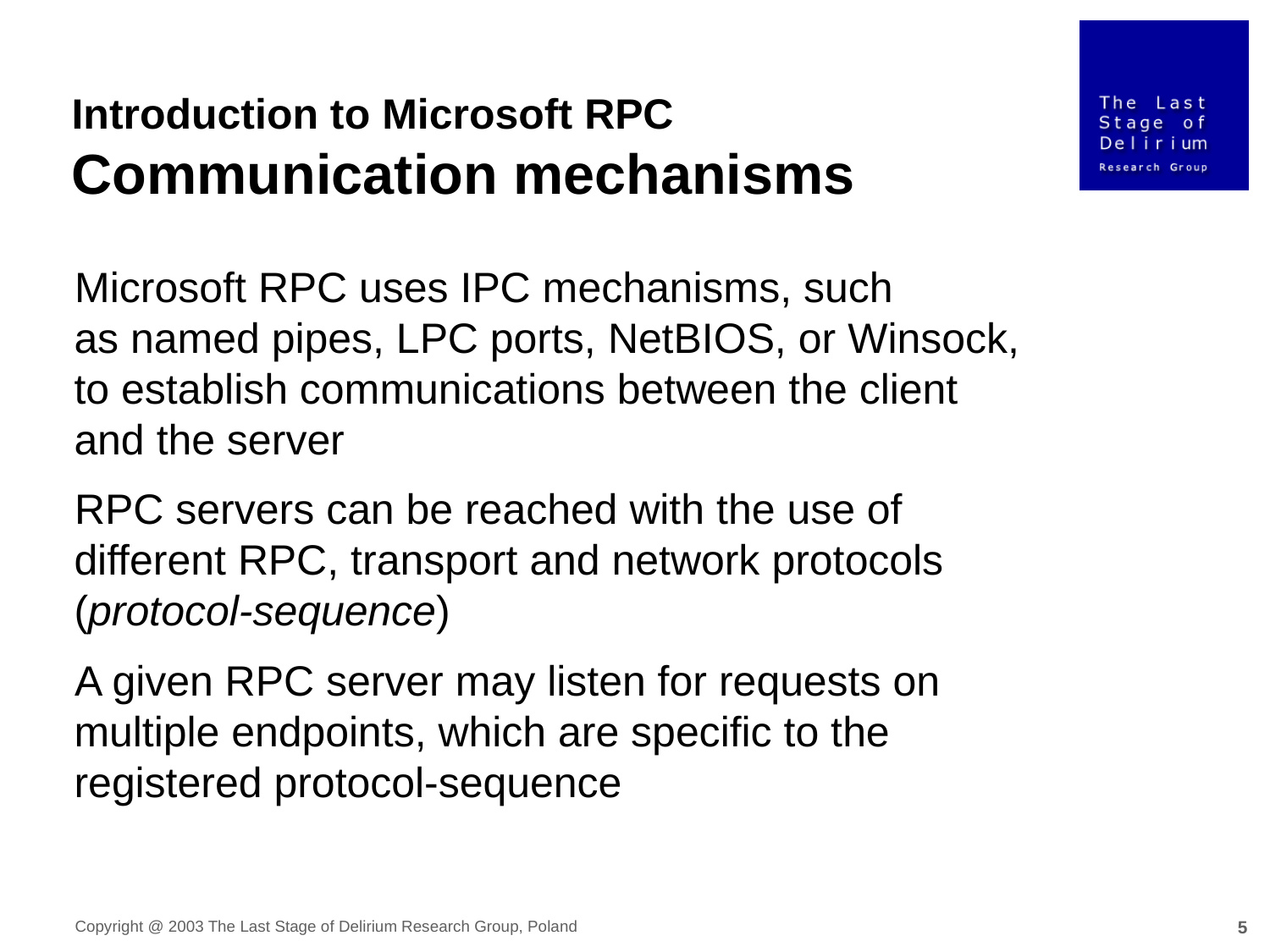

Introduction to Microsoft RPC
Communication mechanisms
Microsoft RPC uses IPC mechanisms, such
as named pipes, LPC ports, NetBIOS, or Winsock, to establish communications between the client and the server
RPC servers can be reached with the use of different RPC, transport and network protocols (protocol-sequence)
A given RPC server may listen for requests on multiple endpoints, which are specific to the registered protocol-sequence